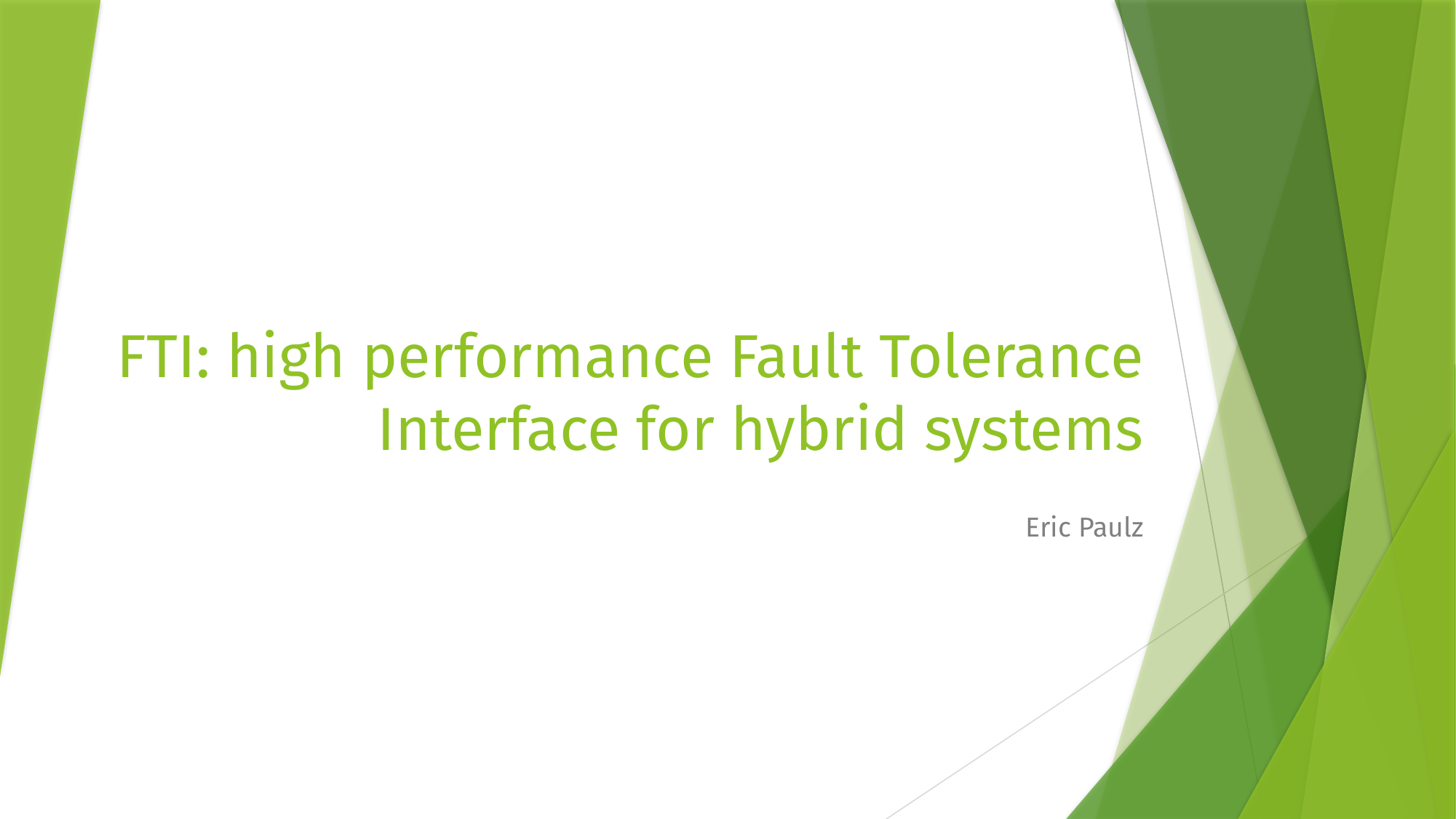

# FTI: high performance Fault Tolerance Interface for hybrid systems
Eric Paulz